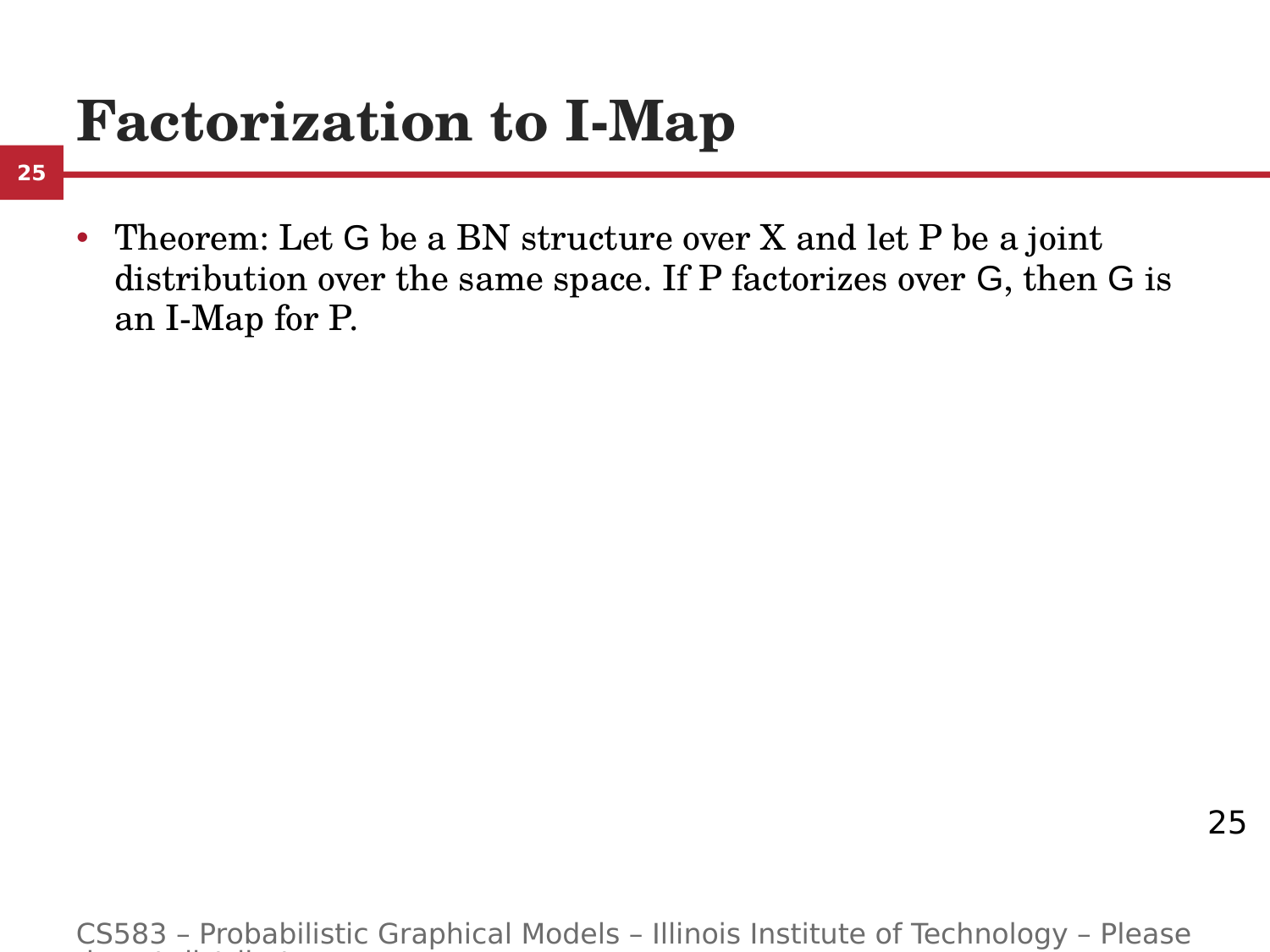

# Factorization to I-Map
Theorem: Let G be a BN structure over X and let P be a joint distribution over the same space. If P factorizes over G, then G is an I-Map for P.
25
CS583 – Probabilistic Graphical Models – Illinois Institute of Technology – Please do not distribute.